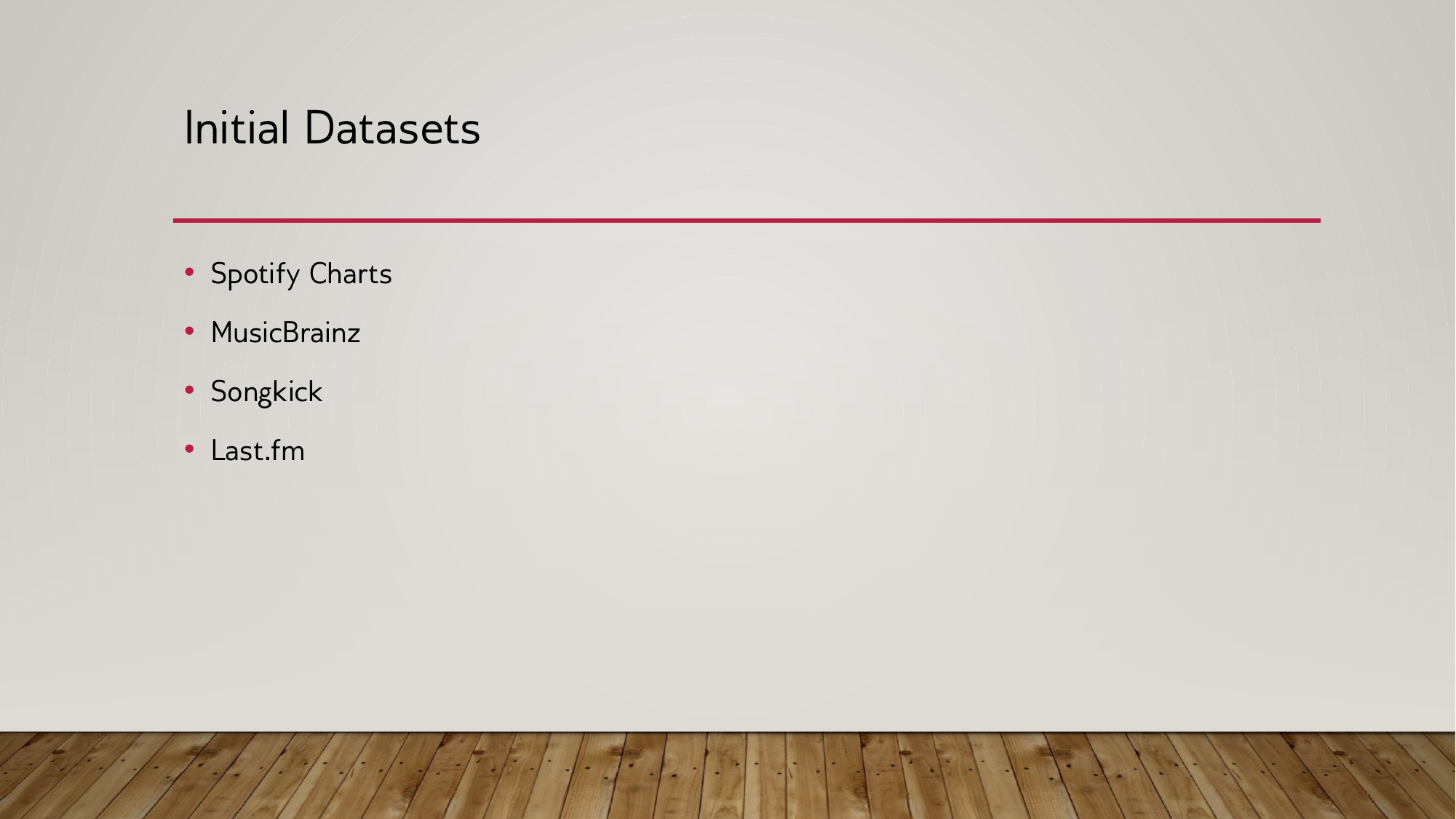

# Initial Datasets
Spotify Charts
MusicBrainz
Songkick
Last.fm